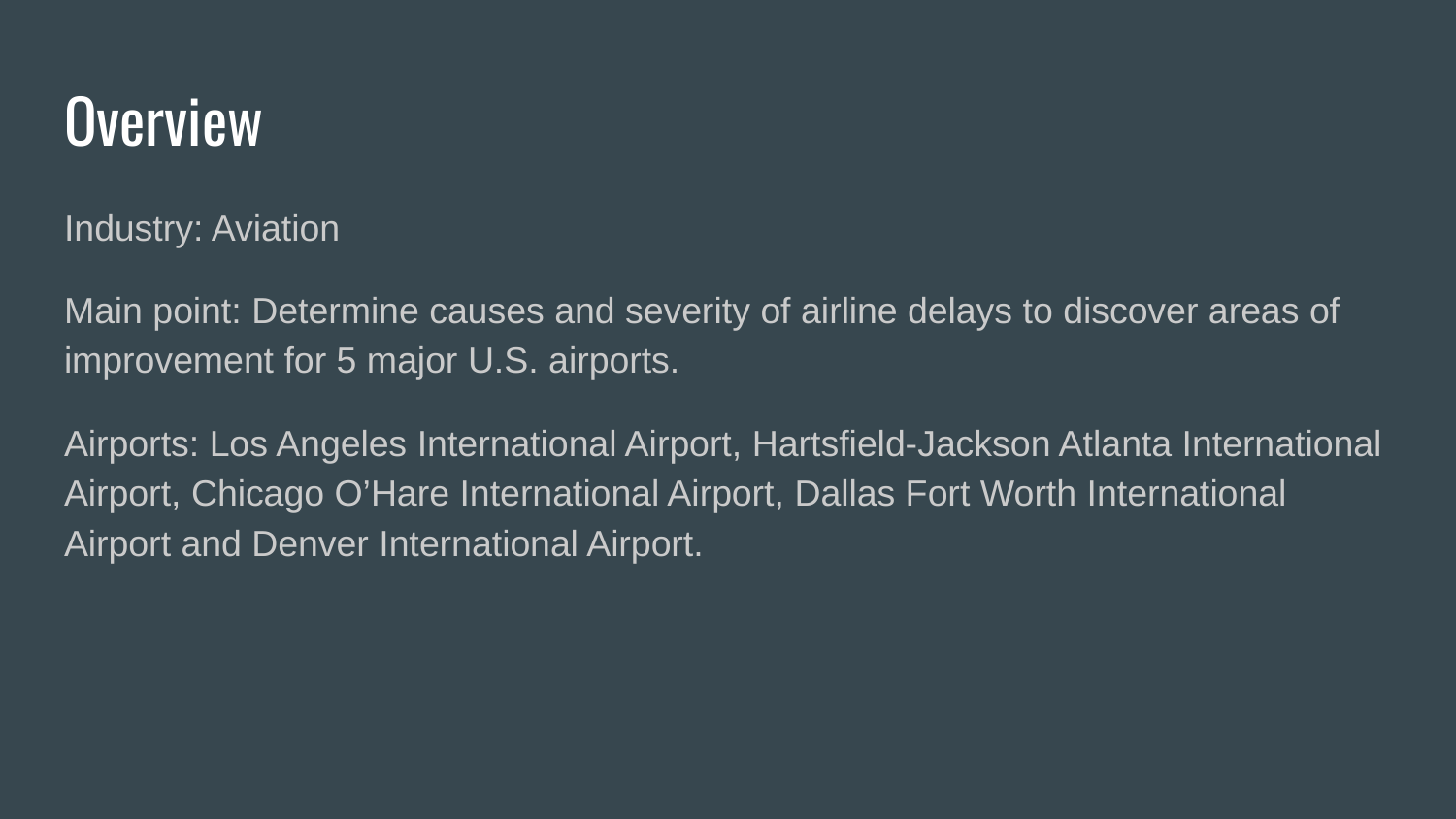

# Overview
Industry: Aviation
Main point: Determine causes and severity of airline delays to discover areas of improvement for 5 major U.S. airports.
Airports: Los Angeles International Airport, Hartsfield-Jackson Atlanta International Airport, Chicago O’Hare International Airport, Dallas Fort Worth International Airport and Denver International Airport.